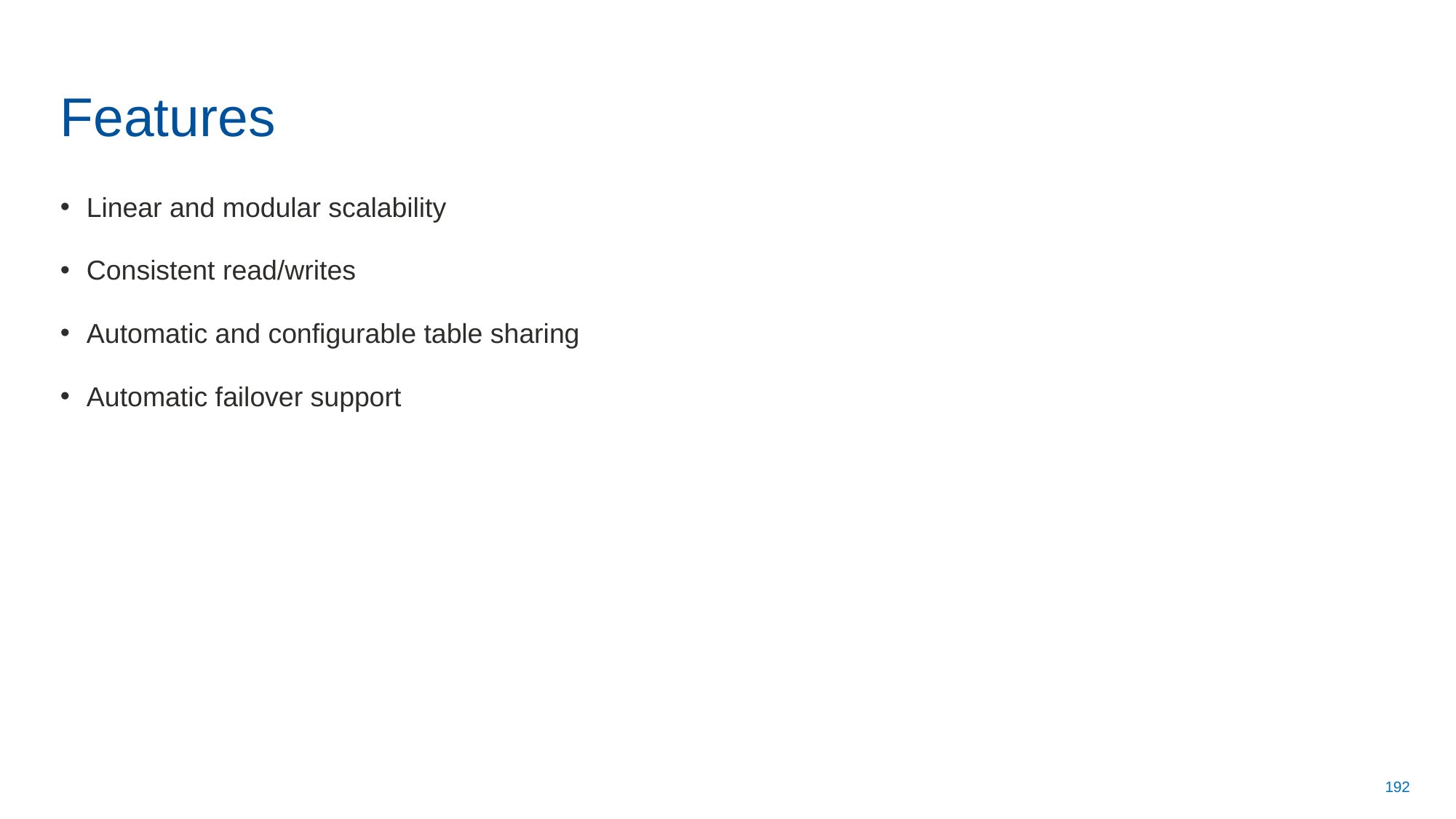

# Features
Linear and modular scalability
Consistent read/writes
Automatic and configurable table sharing
Automatic failover support